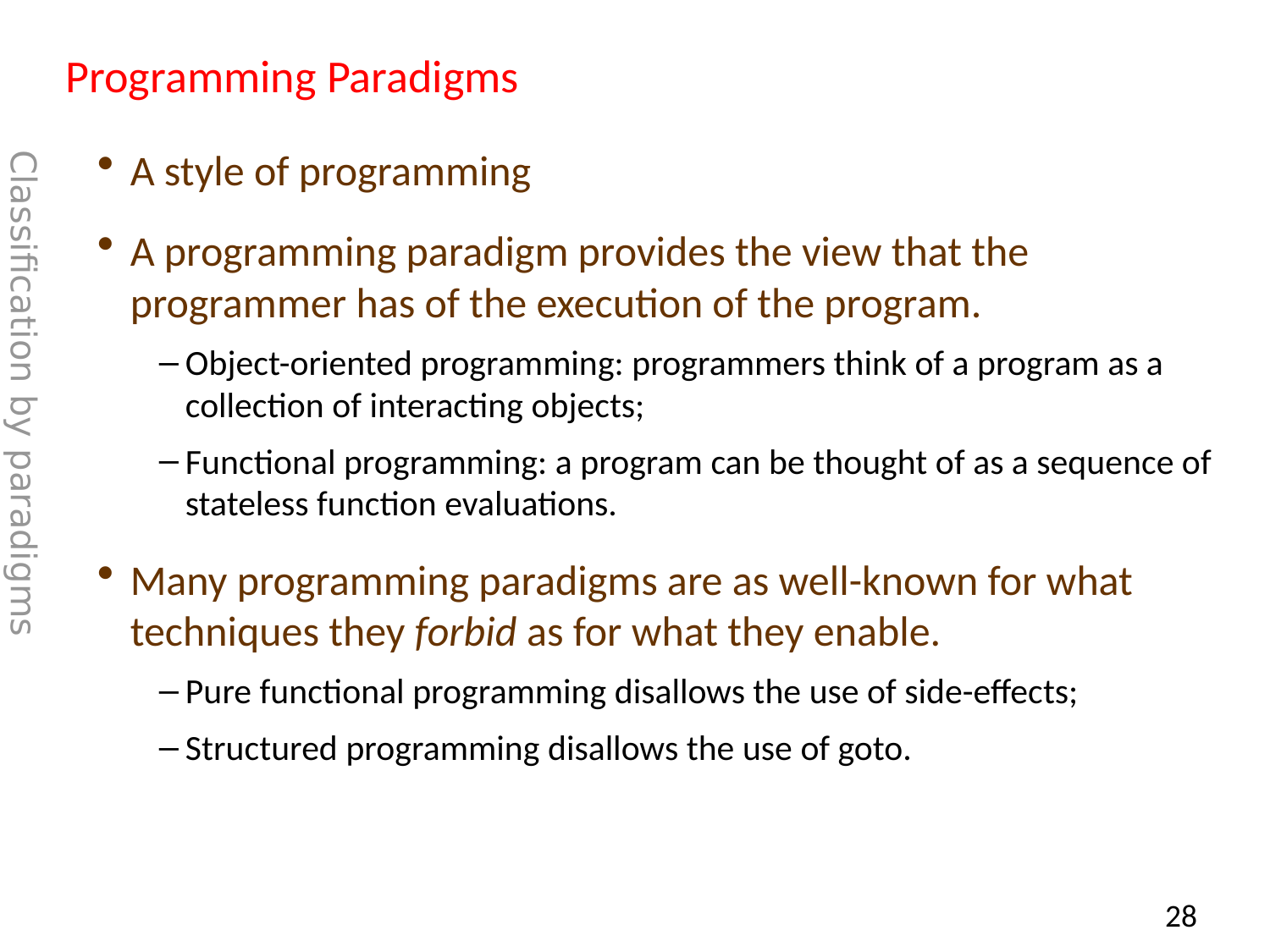

# Programming Paradigms
A style of programming
A programming paradigm provides the view that the programmer has of the execution of the program.
Object-oriented programming: programmers think of a program as a collection of interacting objects;
Functional programming: a program can be thought of as a sequence of stateless function evaluations.
Many programming paradigms are as well-known for what techniques they forbid as for what they enable.
Pure functional programming disallows the use of side-effects;
Structured programming disallows the use of goto.
Classification by paradigms
28